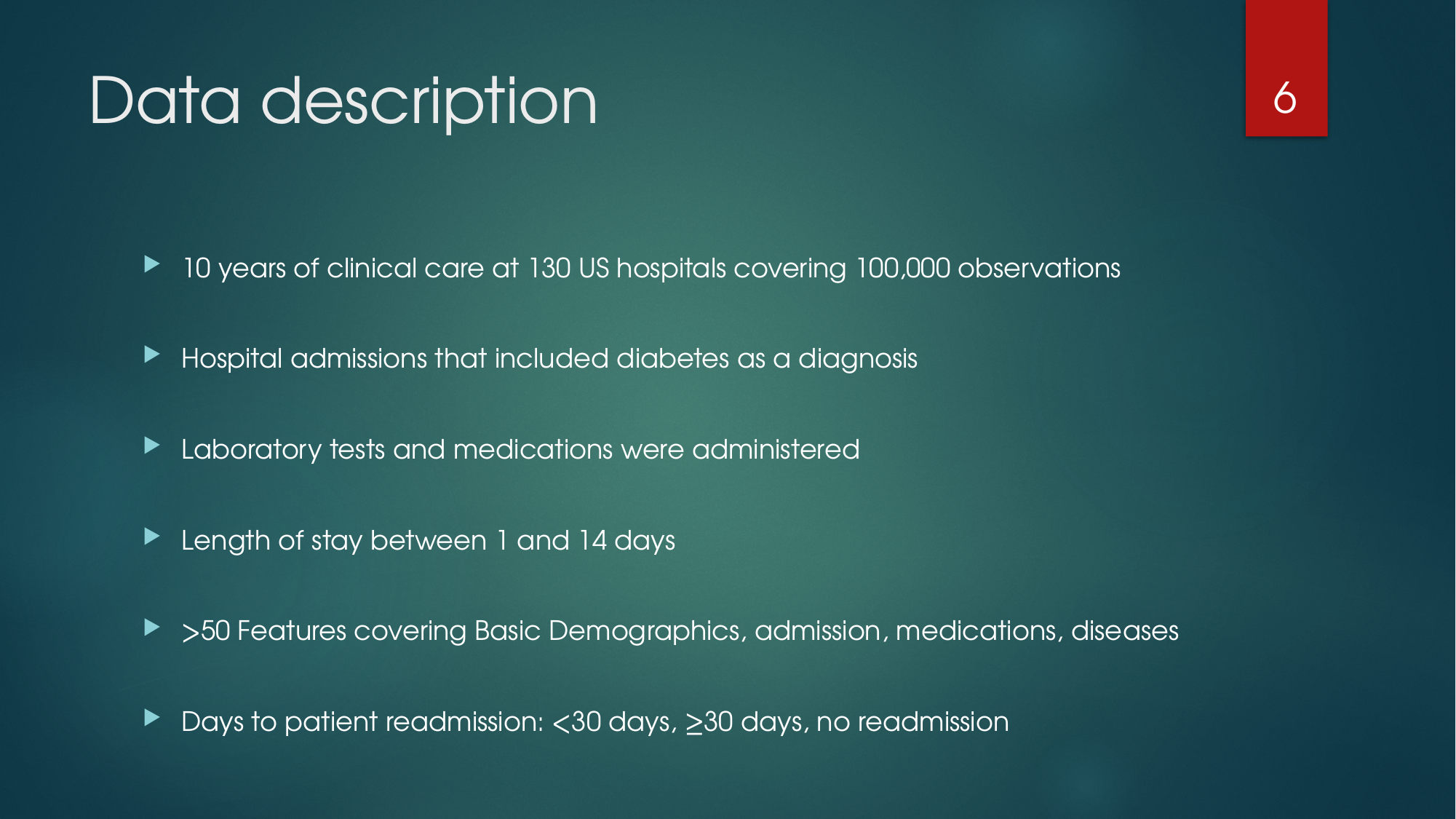

6
# Data description
10 years of clinical care at 130 US hospitals covering 100,000 observations

Hospital admissions that included diabetes as a diagnosis

Laboratory tests and medications were administered

Length of stay between 1 and 14 days

>50 Features covering Basic Demographics, admission, medications, diseases

Days to patient readmission: <30 days, ≥30 days, no readmission